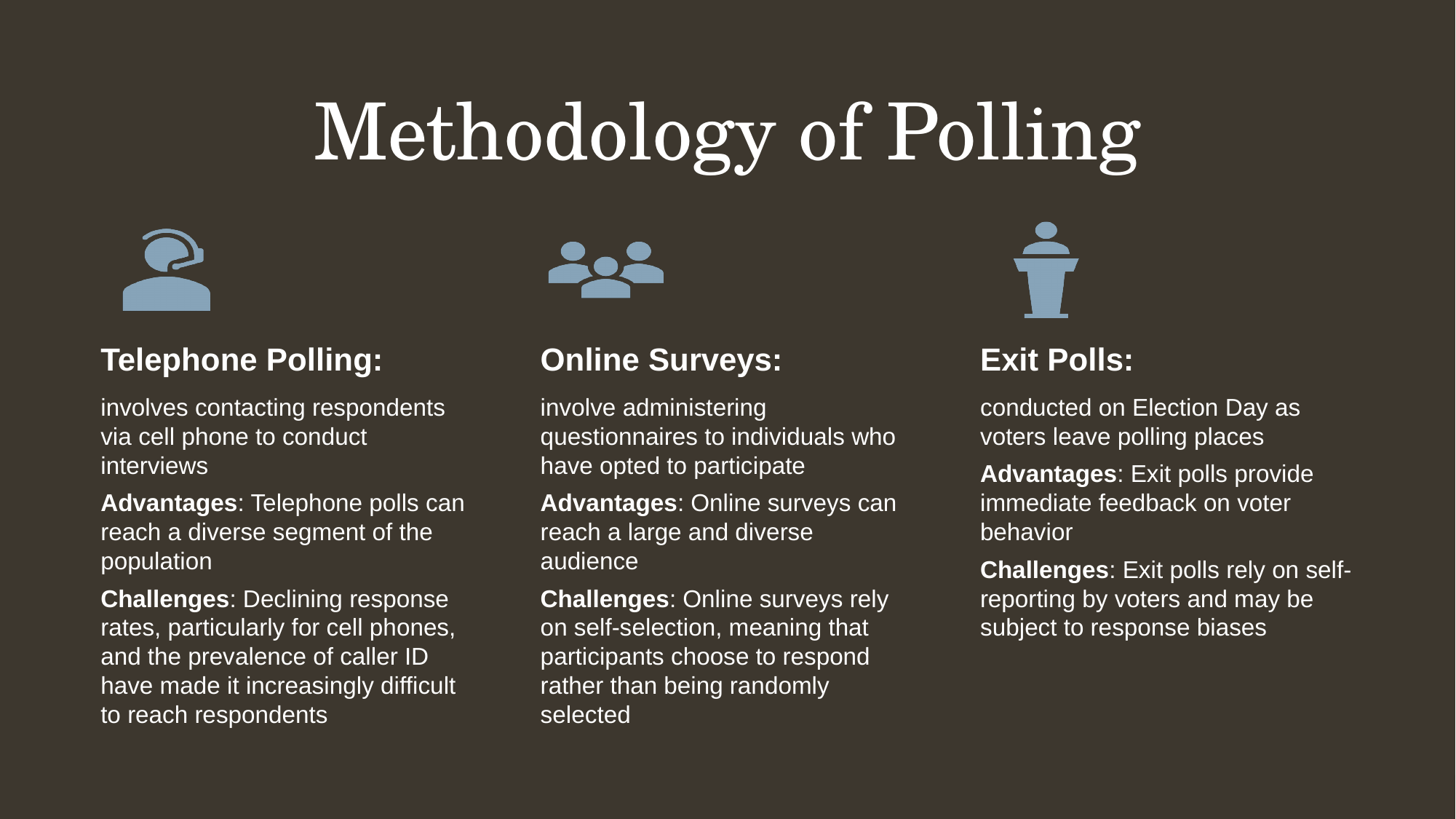

# Methodology of Polling
Telephone Polling:
involves contacting respondents via cell phone to conduct interviews
Advantages: Telephone polls can reach a diverse segment of the population
Challenges: Declining response rates, particularly for cell phones, and the prevalence of caller ID have made it increasingly difficult to reach respondents
Online Surveys:
involve administering questionnaires to individuals who have opted to participate
Advantages: Online surveys can reach a large and diverse audience
Challenges: Online surveys rely on self-selection, meaning that participants choose to respond rather than being randomly selected
Exit Polls:
conducted on Election Day as voters leave polling places
Advantages: Exit polls provide immediate feedback on voter behavior
Challenges: Exit polls rely on self-reporting by voters and may be subject to response biases